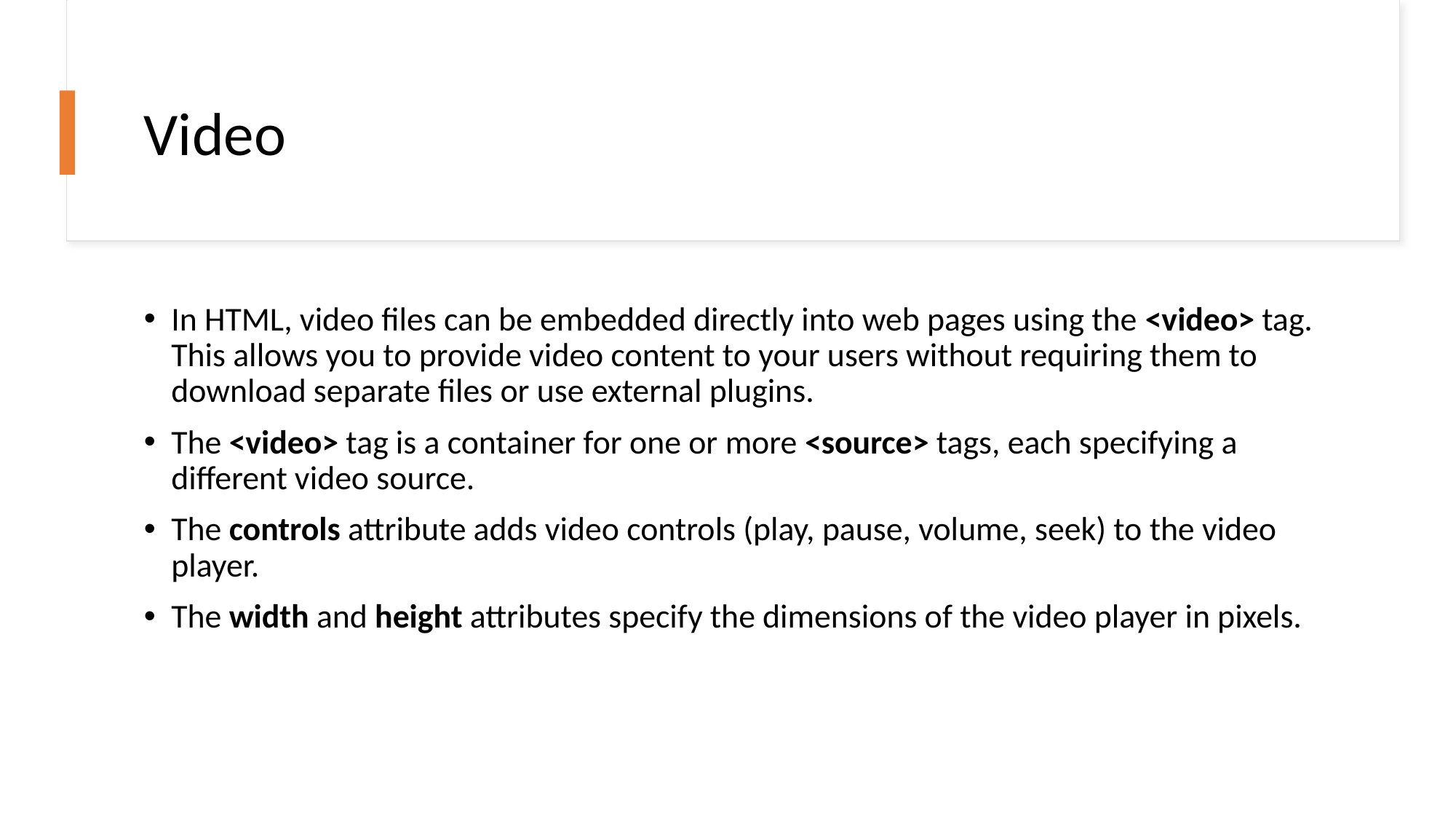

# Video

In HTML, video files can be embedded directly into web pages using the <video> tag. This allows you to provide video content to your users without requiring them to download separate files or use external plugins.
The <video> tag is a container for one or more <source> tags, each specifying a different video source.
The controls attribute adds video controls (play, pause, volume, seek) to the video player.
The width and height attributes specify the dimensions of the video player in pixels.